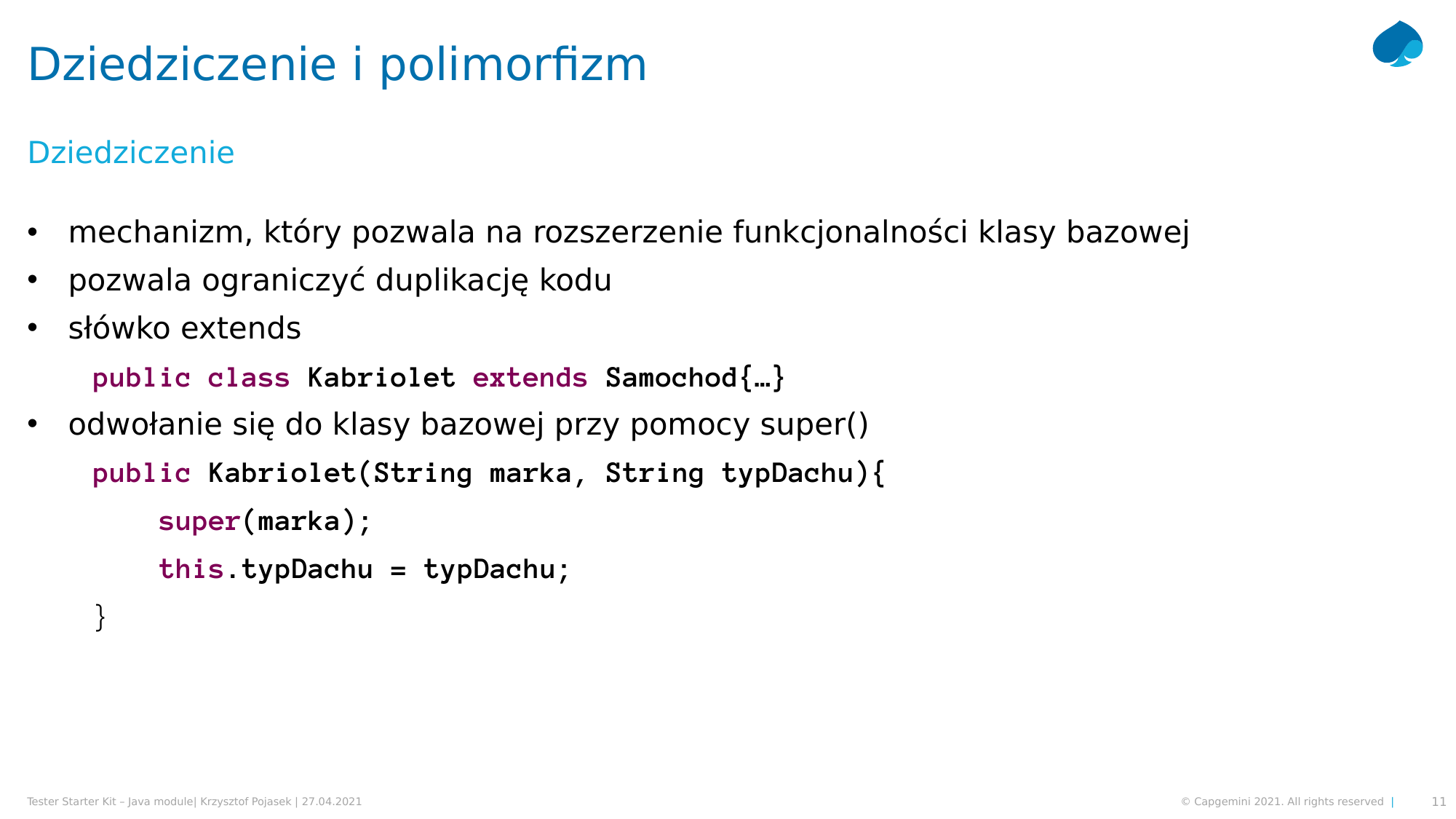

# Dziedziczenie i polimorfizm
Dziedziczenie
mechanizm, który pozwala na rozszerzenie funkcjonalności klasy bazowej
pozwala ograniczyć duplikację kodu
słówko extends
    public class Kabriolet extends Samochod{…}
odwołanie się do klasy bazowej przy pomocy super()
    public Kabriolet(String marka, String typDachu){
        super(marka);
        this.typDachu = typDachu;
    }